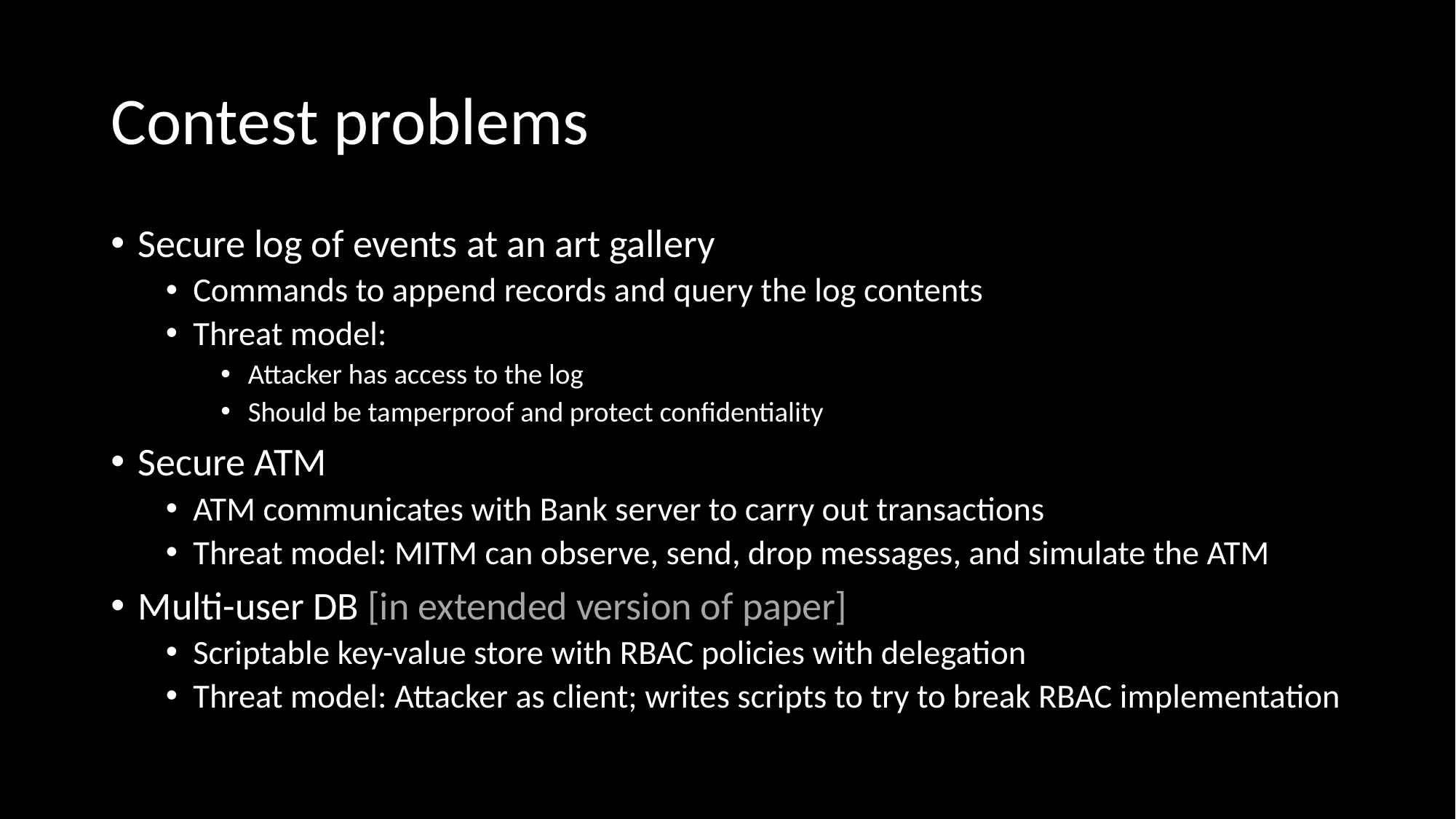

# Contest problems
Secure log of events at an art gallery
Commands to append records and query the log contents
Threat model:
Attacker has access to the log
Should be tamperproof and protect confidentiality
Secure ATM
ATM communicates with Bank server to carry out transactions
Threat model: MITM can observe, send, drop messages, and simulate the ATM
Multi-user DB [in extended version of paper]
Scriptable key-value store with RBAC policies with delegation
Threat model: Attacker as client; writes scripts to try to break RBAC implementation